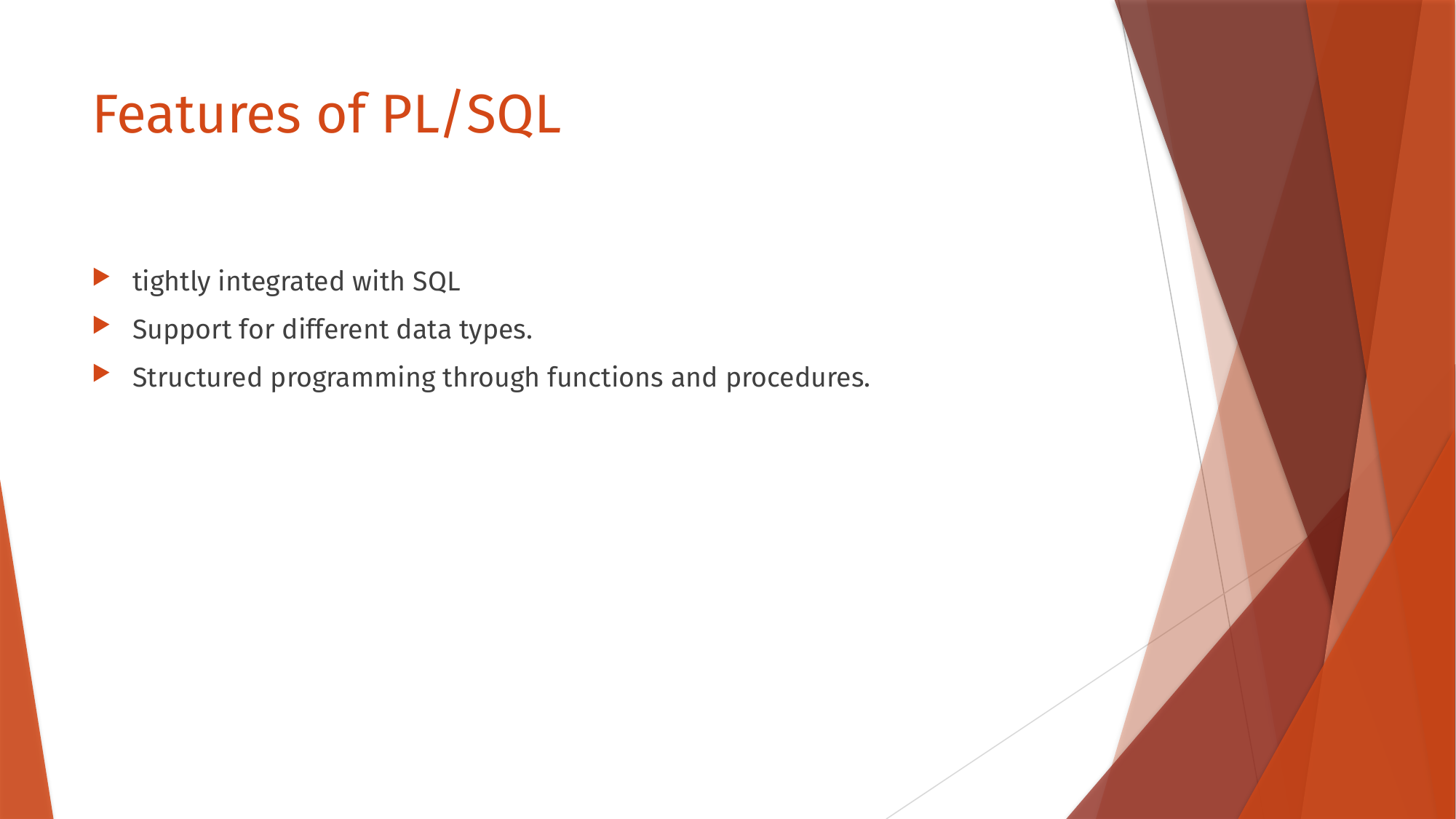

# Features of PL/SQL
tightly integrated with SQL
Support for different data types.
Structured programming through functions and procedures.